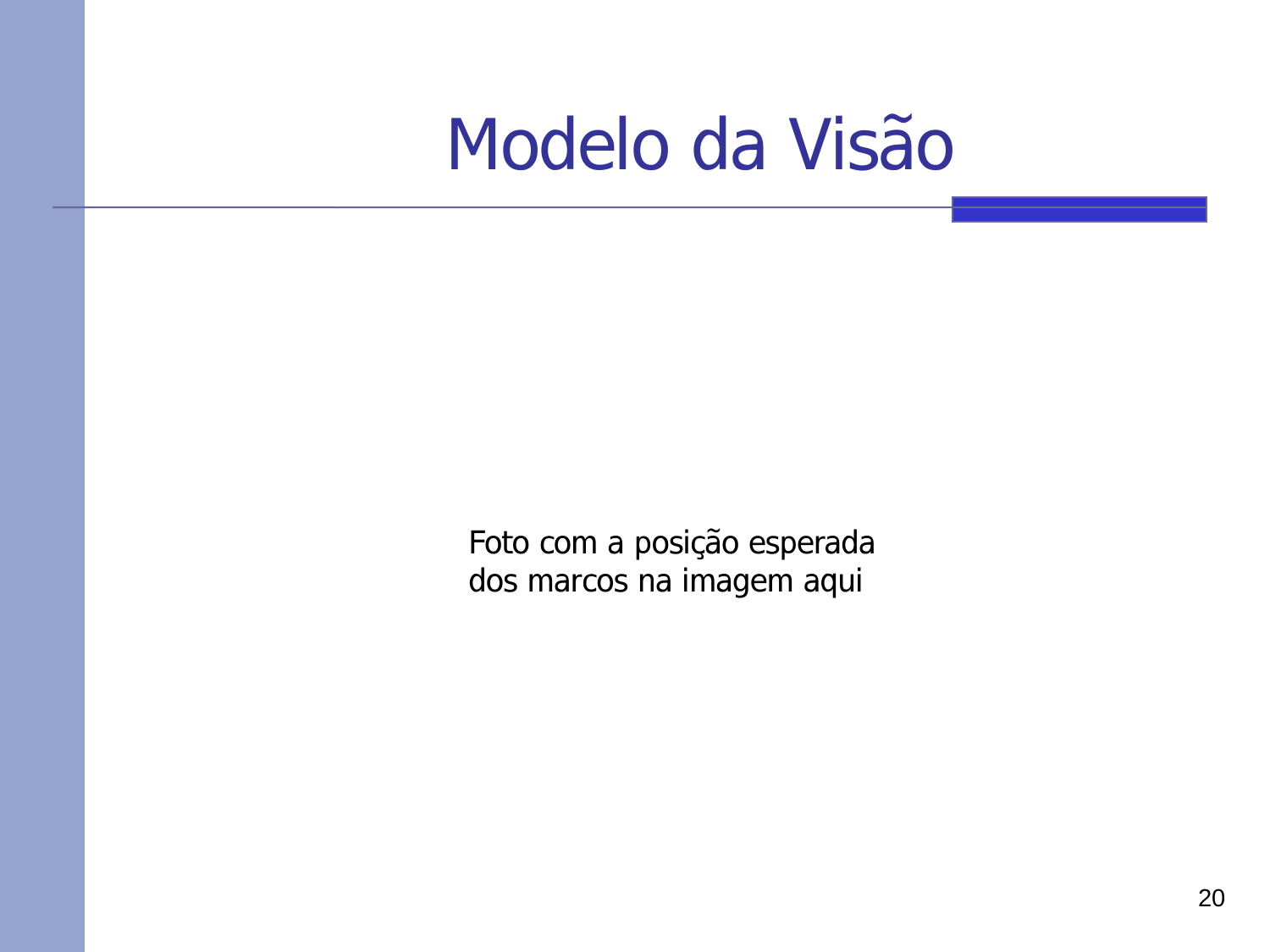

# Modelo da Visão

Foto com a posição esperada dos marcos na imagem aqui
20